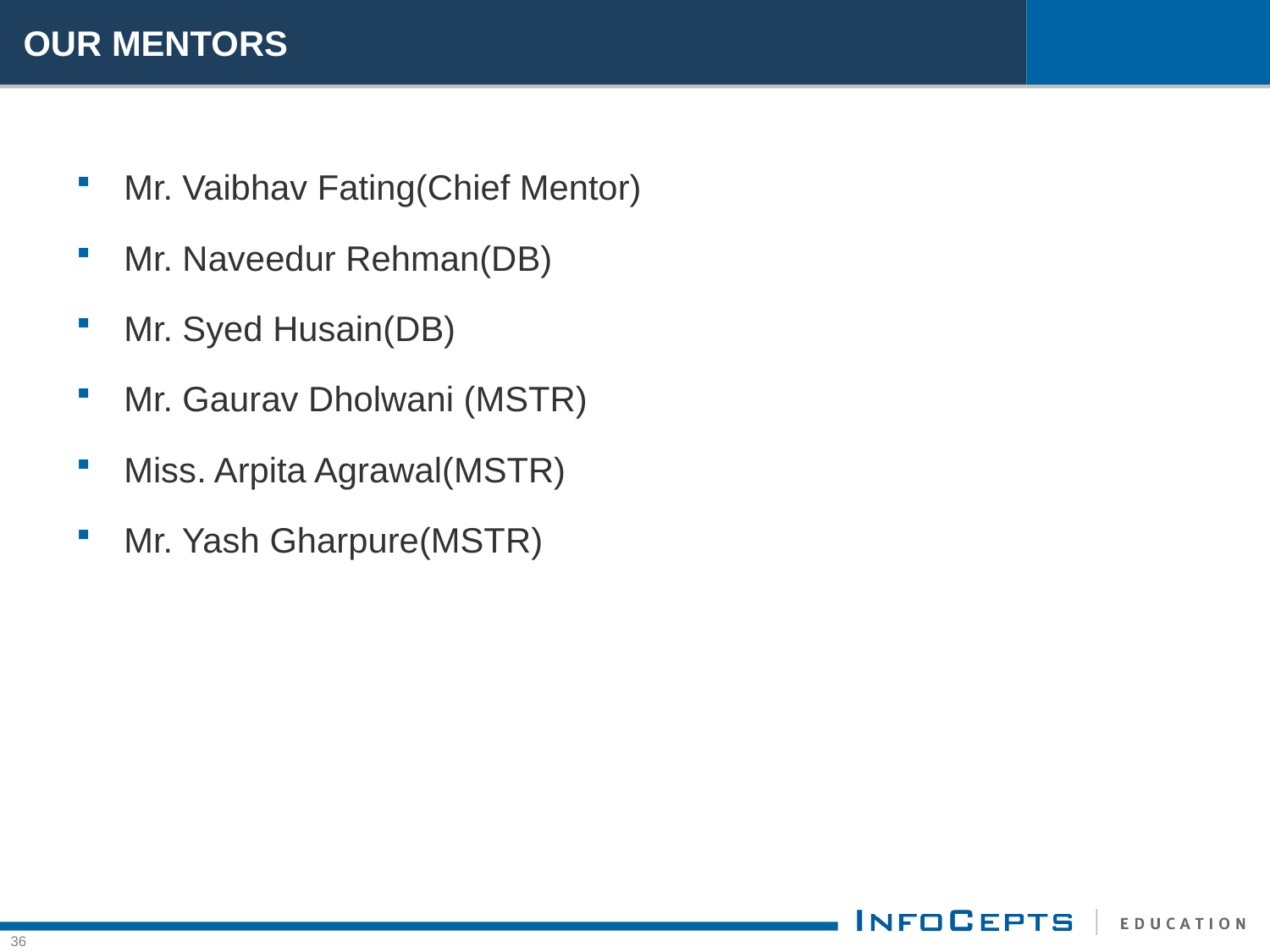

# OUR MENTORS
Mr. Vaibhav Fating(Chief Mentor)
Mr. Naveedur Rehman(DB)
Mr. Syed Husain(DB)
Mr. Gaurav Dholwani (MSTR)
Miss. Arpita Agrawal(MSTR)
Mr. Yash Gharpure(MSTR)
36